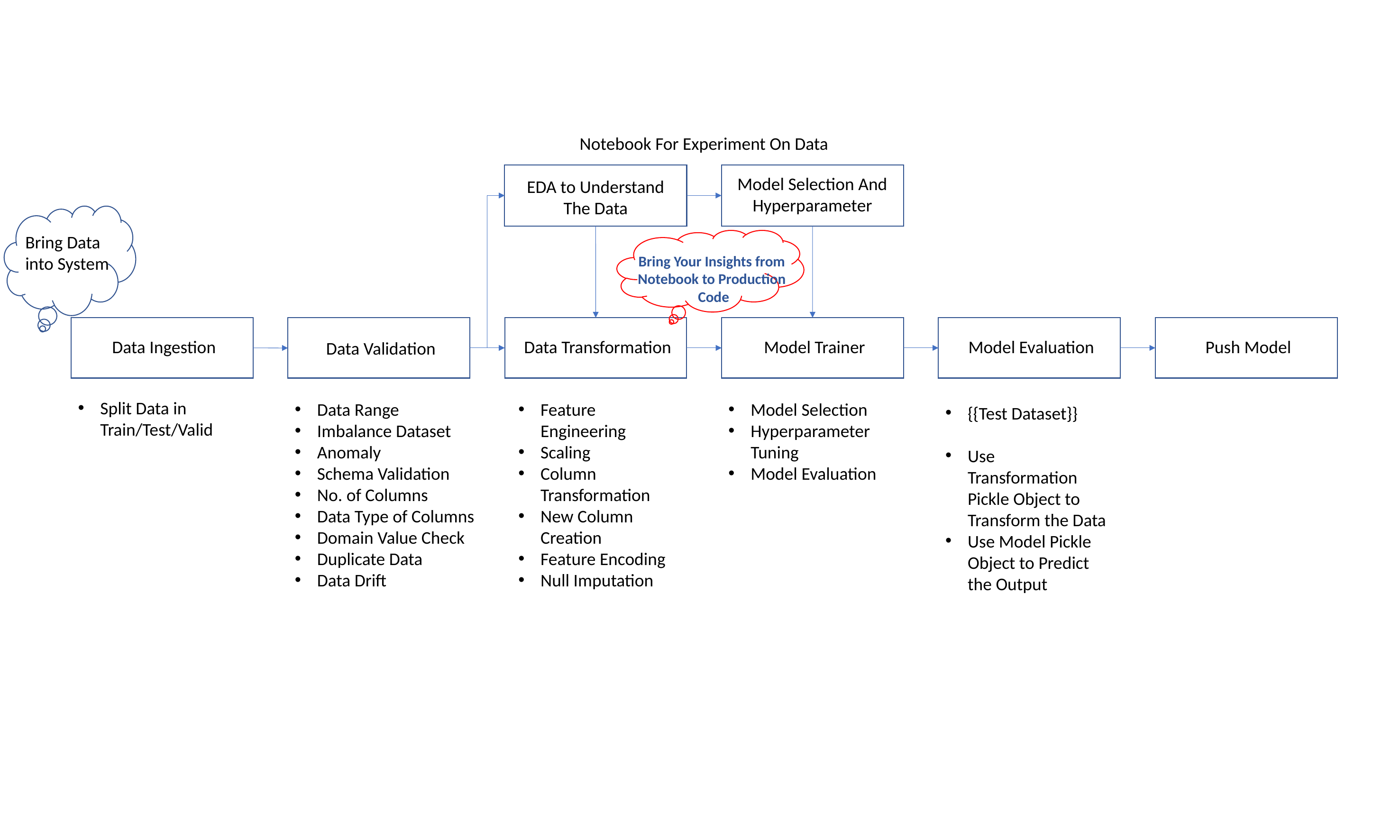

Notebook For Experiment On Data

Model Selection And Hyperparameter
EDA to Understand The Data

Bring Data into System

Bring Your Insights from Notebook to Production
 Code

Data Ingestion
Data Transformation
Model Trainer
Model Evaluation
Push Model
Data Validation
Split Data in Train/Test/Valid
Data Range
Imbalance Dataset
Anomaly
Schema Validation
No. of Columns
Data Type of Columns
Domain Value Check
Duplicate Data
Data Drift
Feature Engineering
Scaling
Column Transformation
New Column Creation
Feature Encoding
Null Imputation
Model Selection
Hyperparameter Tuning
Model Evaluation

{{Test Dataset}}

Use Transformation Pickle Object to Transform the Data
Use Model Pickle Object to Predict the Output